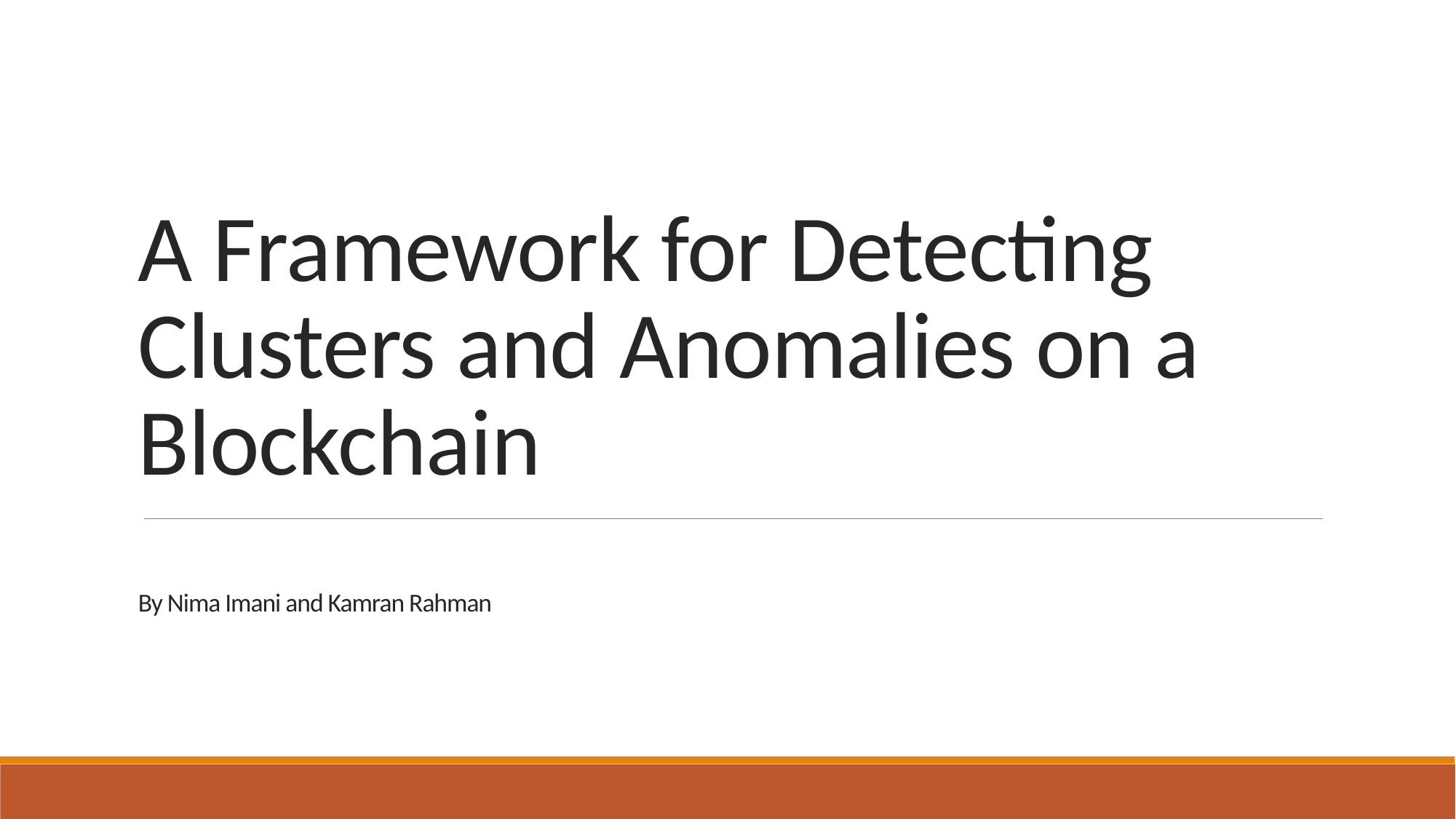

# A Framework for Detecting Clusters and Anomalies on a Blockchain By Nima Imani and Kamran Rahman